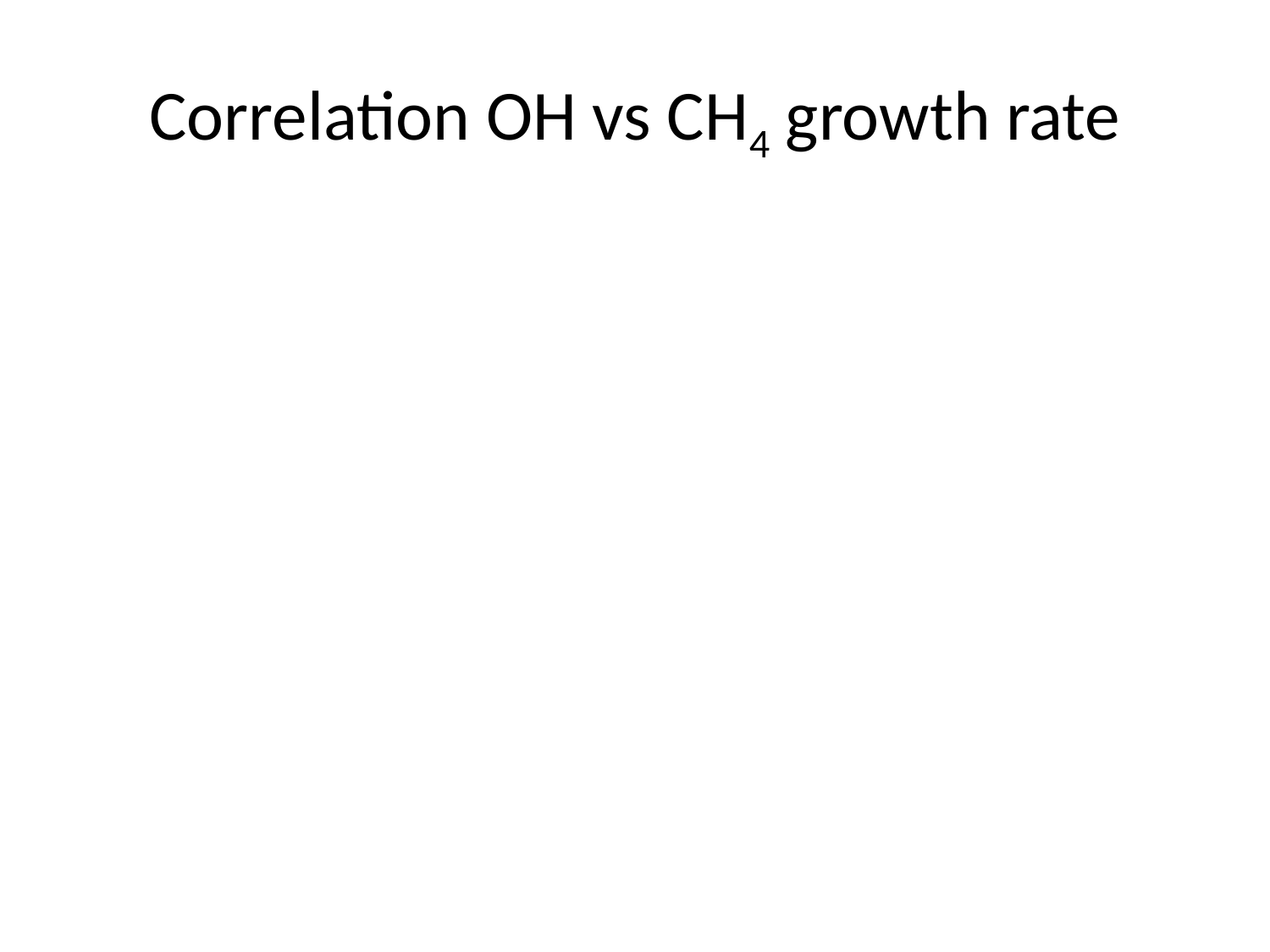

# Correlation OH vs CH4 growth rate